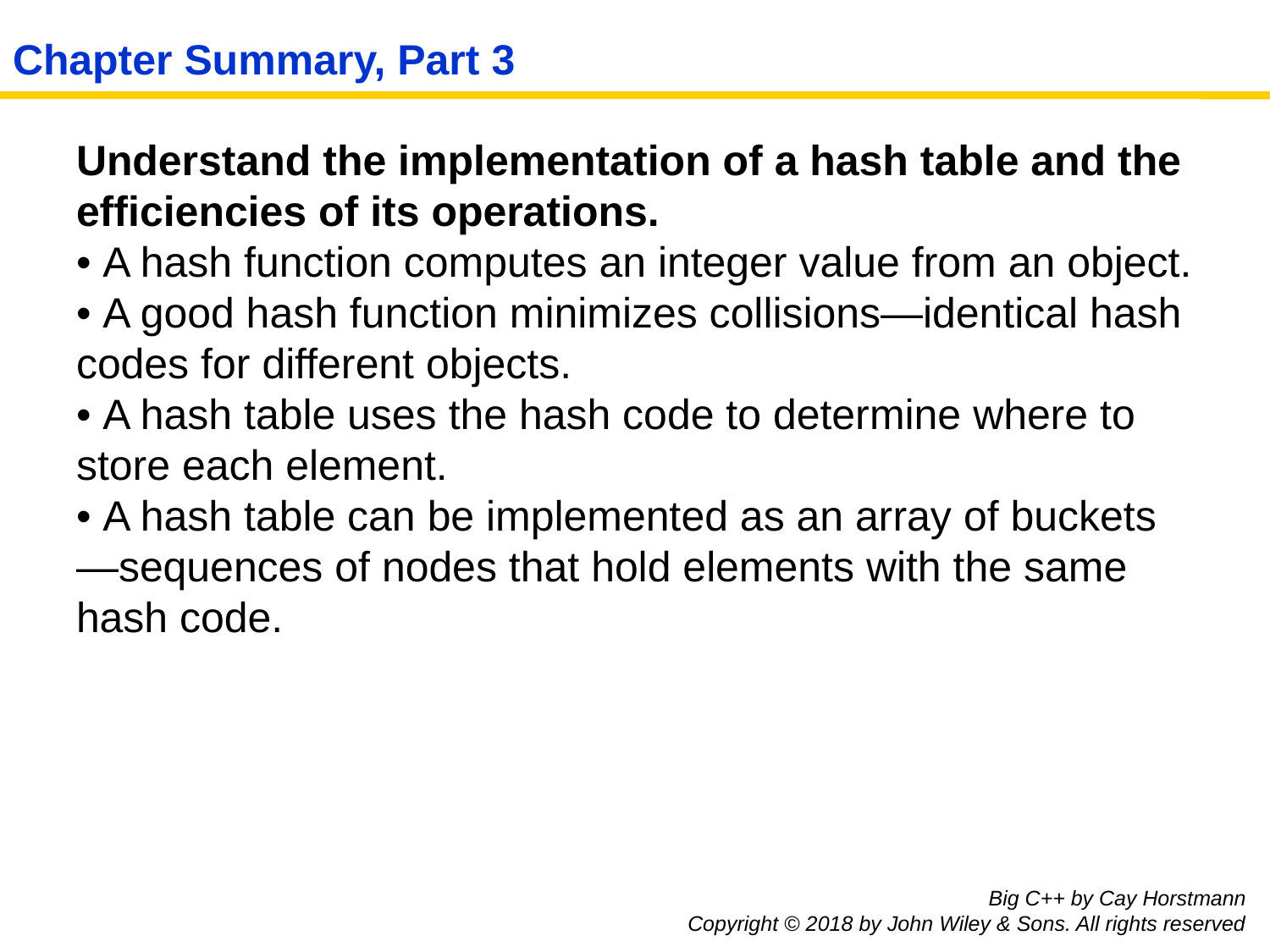

# Chapter Summary, Part 3
Understand the implementation of a hash table and the efficiencies of its operations.
• A hash function computes an integer value from an object.
• A good hash function minimizes collisions—identical hash codes for different objects.
• A hash table uses the hash code to determine where to store each element.
• A hash table can be implemented as an array of buckets—sequences of nodes that hold elements with the same hash code.
Big C++ by Cay Horstmann
Copyright © 2018 by John Wiley & Sons. All rights reserved